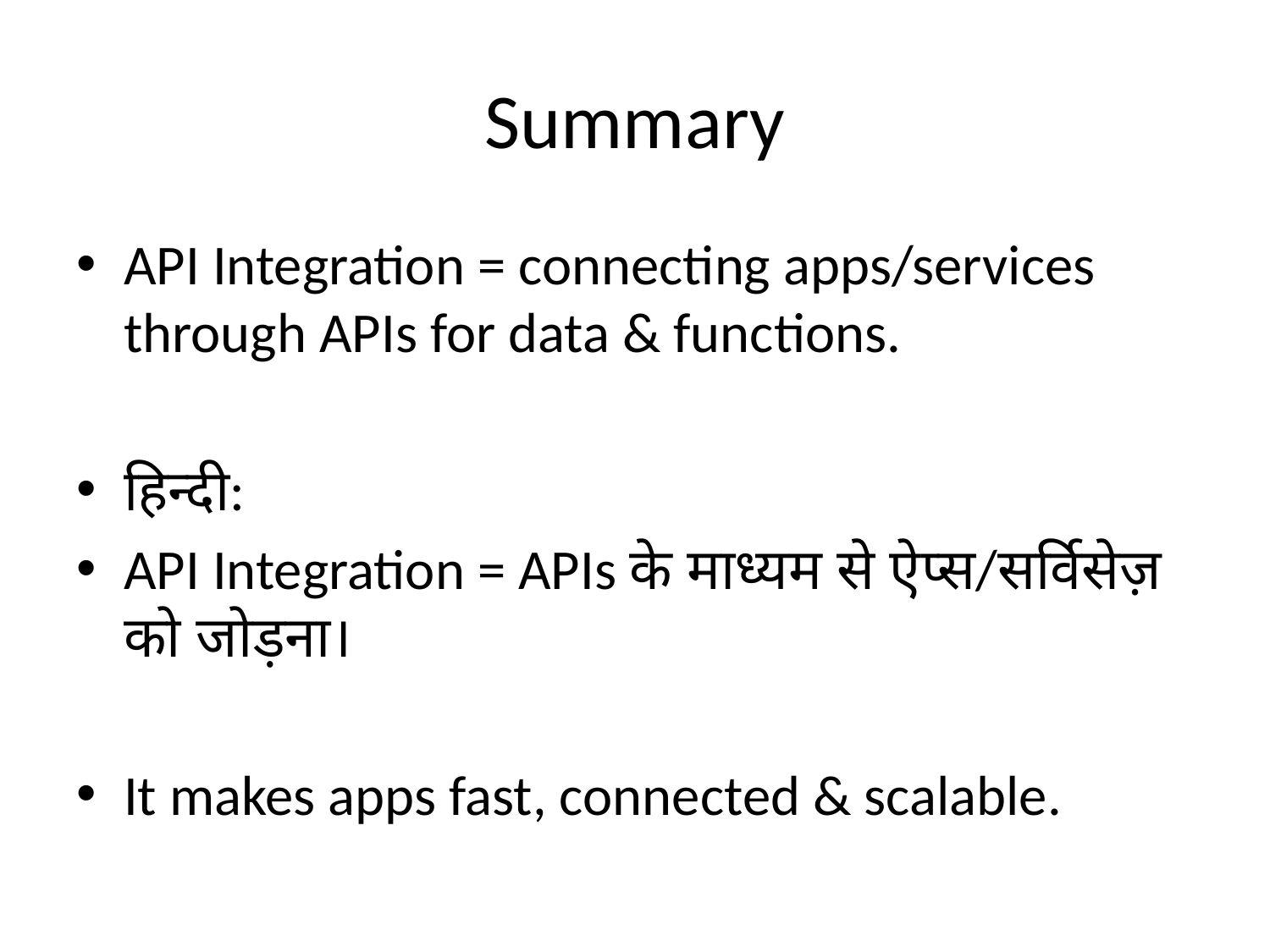

# Summary
API Integration = connecting apps/services through APIs for data & functions.

हिन्दी:
API Integration = APIs के माध्यम से ऐप्स/सर्विसेज़ को जोड़ना।

It makes apps fast, connected & scalable.